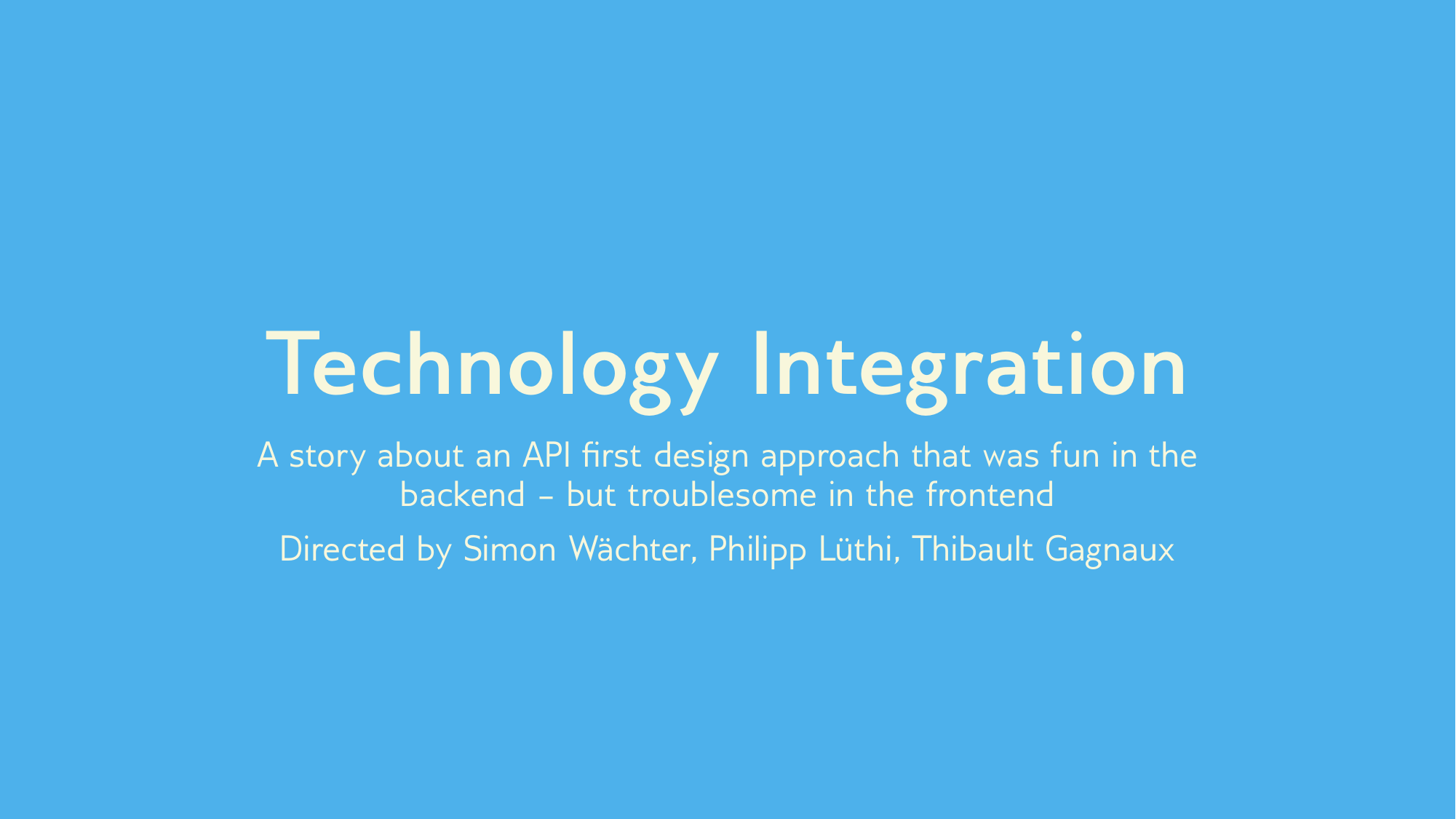

# Technology Integration
A story about an API first design approach that was fun in the backend – but troublesome in the frontend
Directed by Simon Wächter, Philipp Lüthi, Thibault Gagnaux